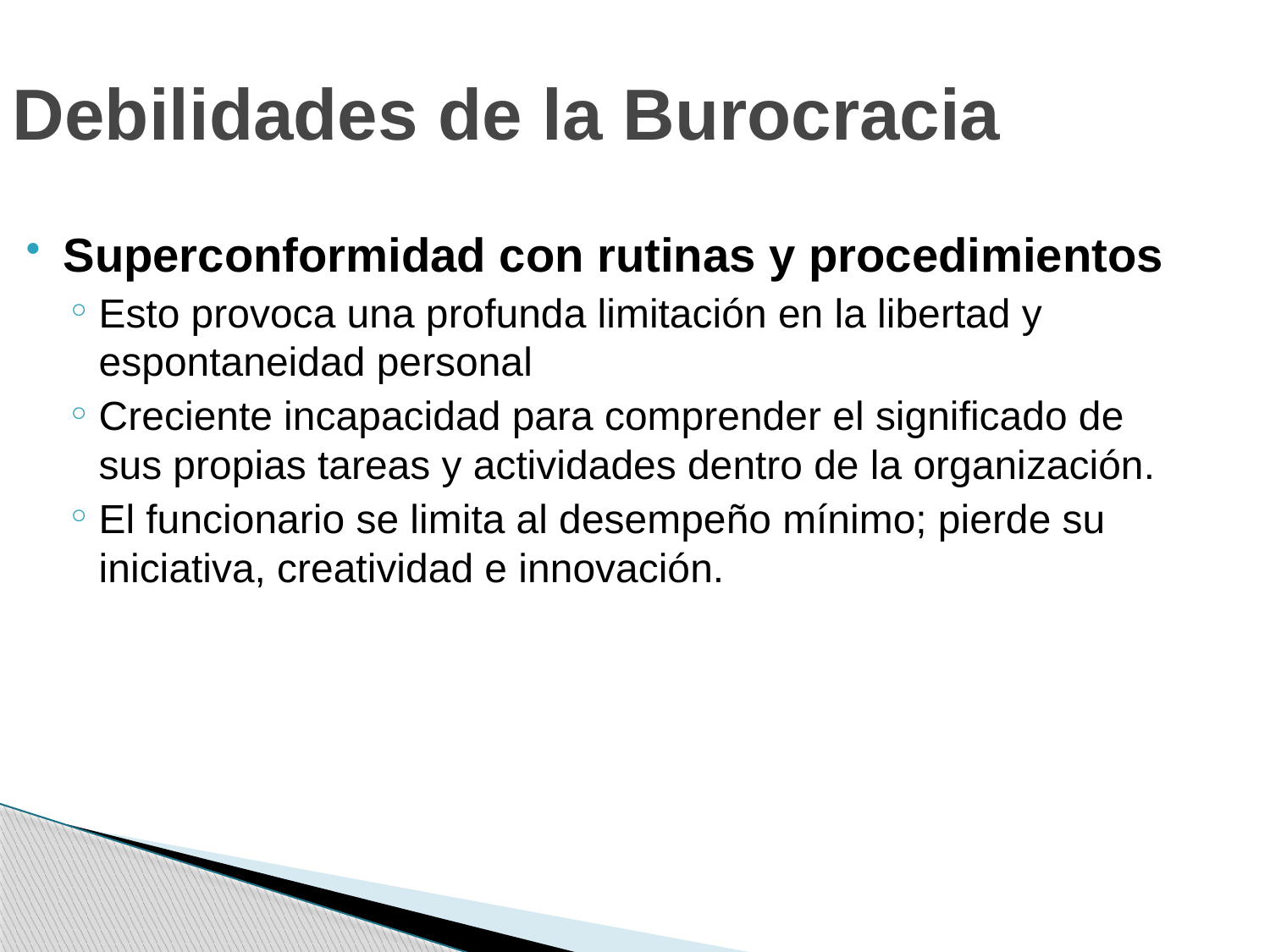

Debilidades de la Burocracia
Superconformidad con rutinas y procedimientos
Esto provoca una profunda limitación en la libertad y espontaneidad personal
Creciente incapacidad para comprender el significado de sus propias tareas y actividades dentro de la organización.
El funcionario se limita al desempeño mínimo; pierde su iniciativa, creatividad e innovación.